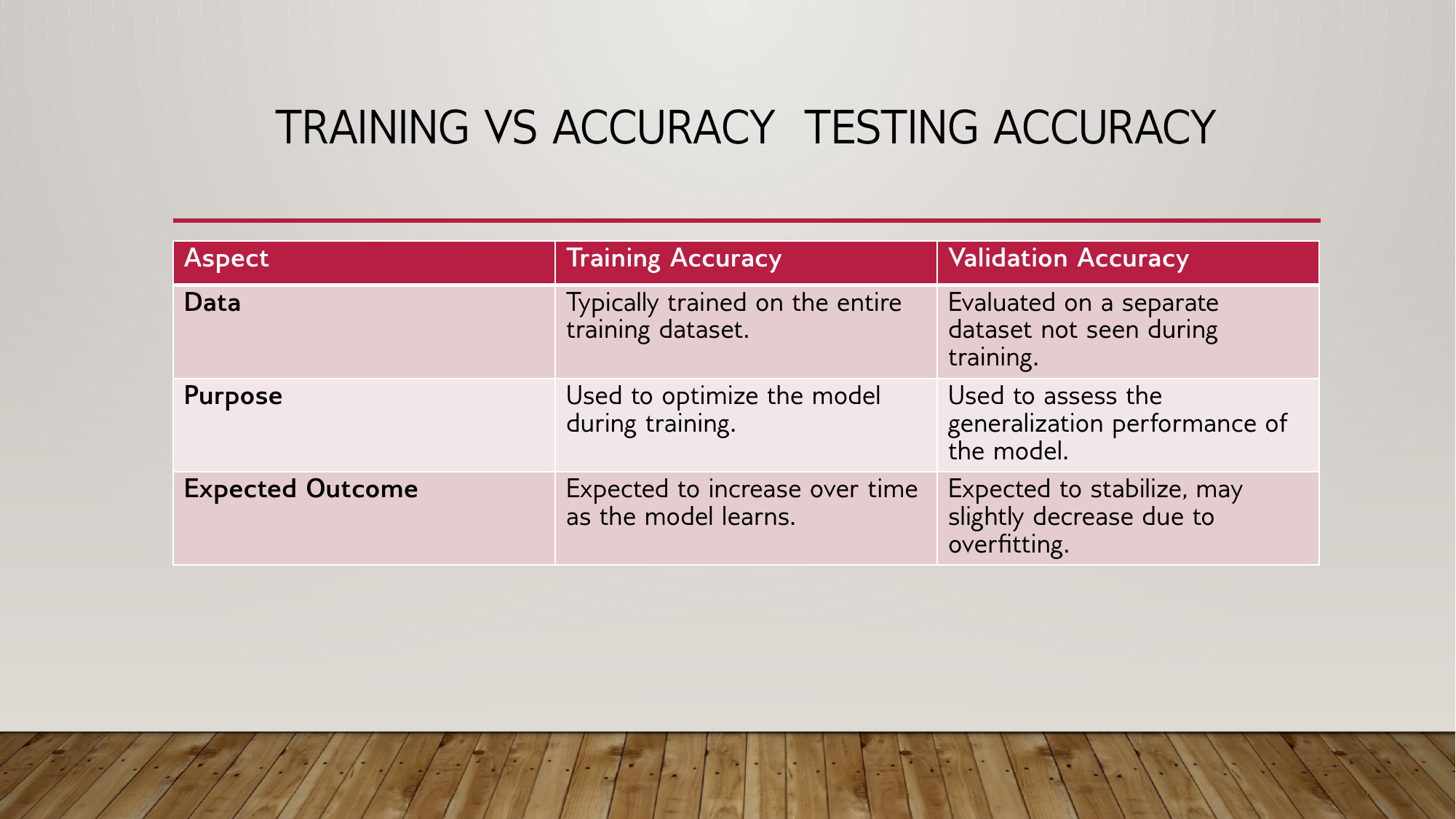

# Training Vs Accuracy  Testing Accuracy
| Aspect | Training Accuracy | Validation Accuracy |
| --- | --- | --- |
| Data | Typically trained on the entire training dataset. | Evaluated on a separate dataset not seen during training. |
| Purpose | Used to optimize the model during training. | Used to assess the generalization performance of the model. |
| Expected Outcome | Expected to increase over time as the model learns. | Expected to stabilize, may slightly decrease due to overfitting. |